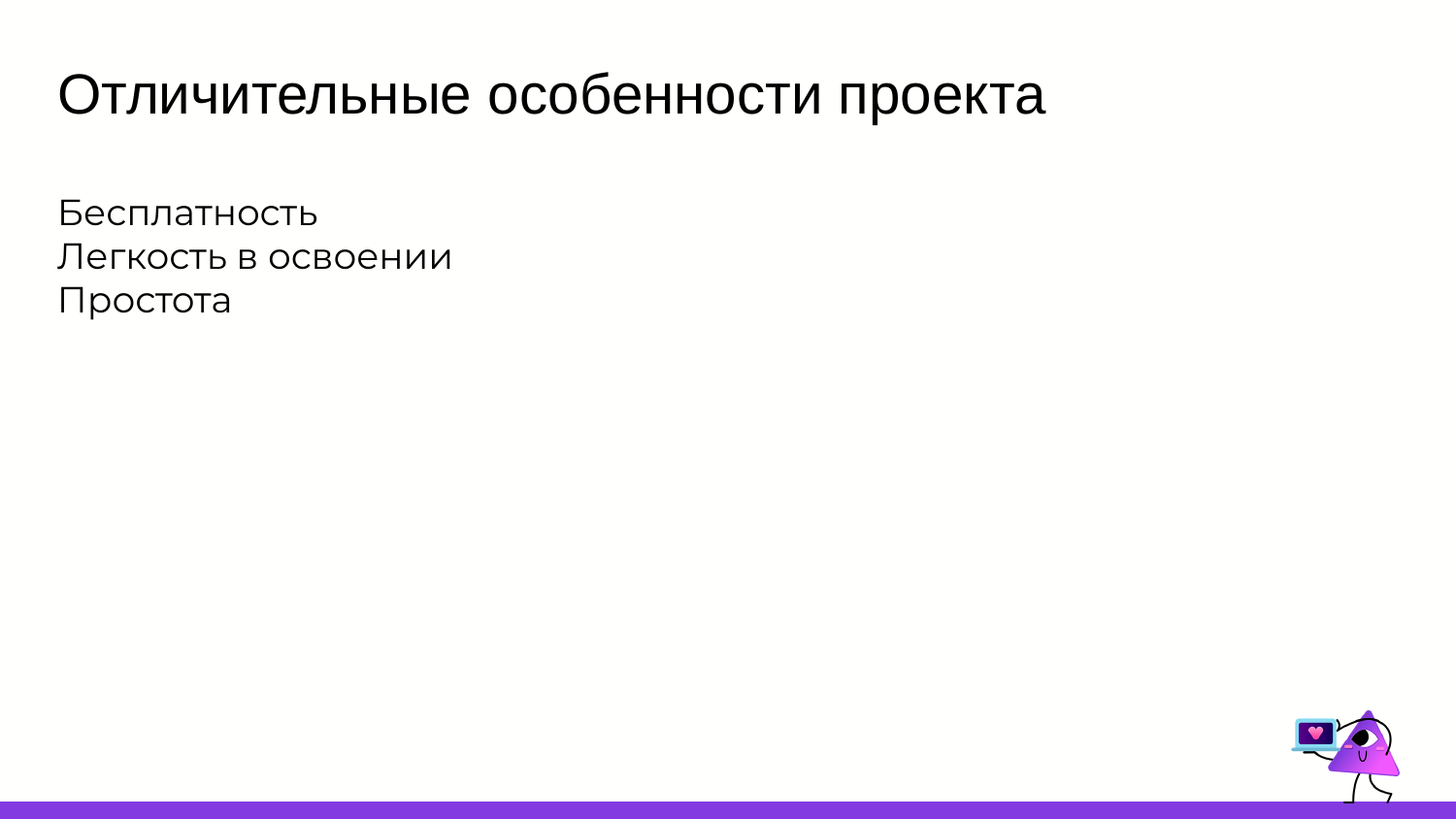

# Отличительные особенности проекта
Бесплатность
Легкость в освоении
Простота